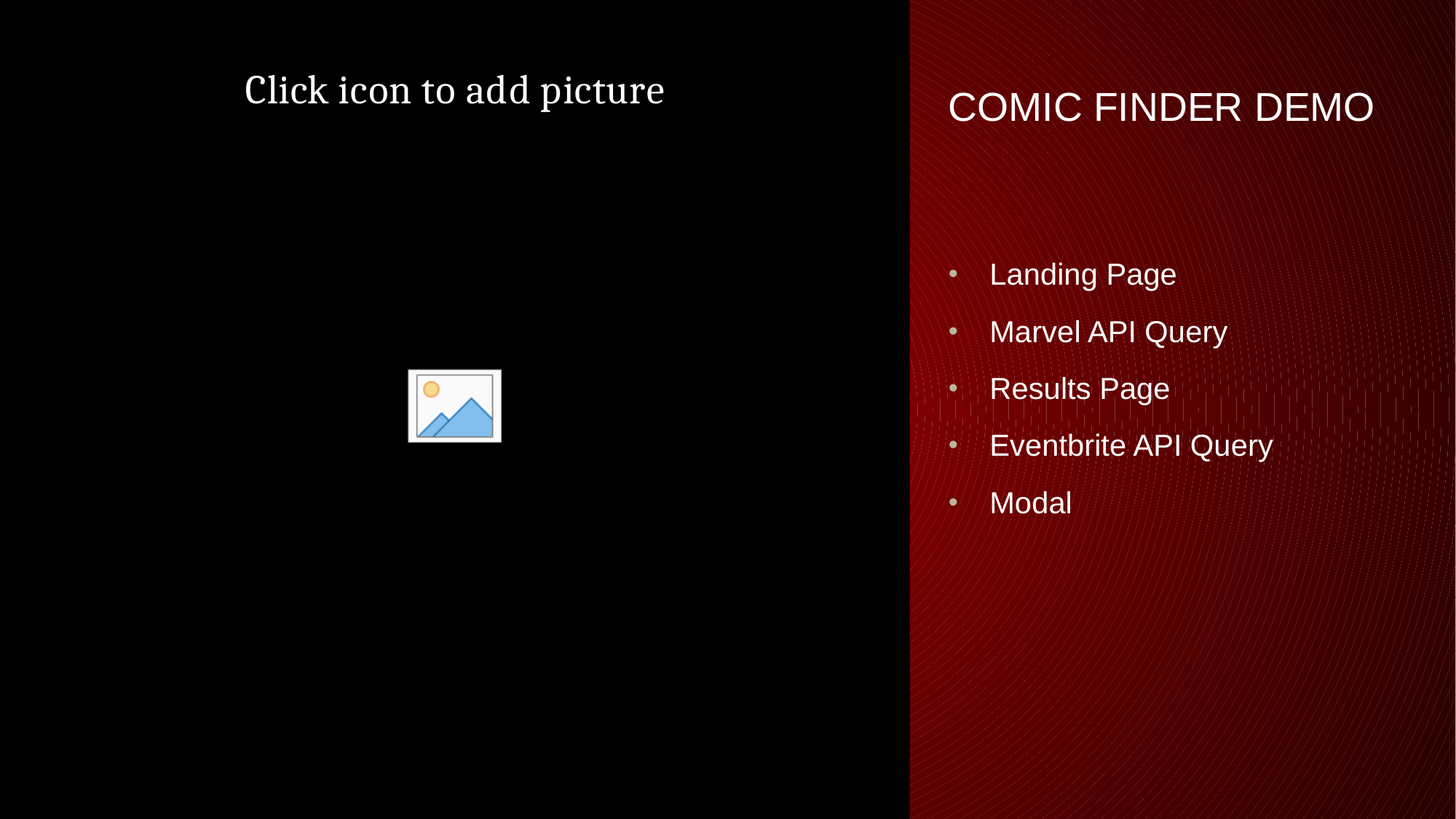

# COMIC FINDER DEMO
Landing Page
Marvel API Query
Results Page
Eventbrite API Query
Modal